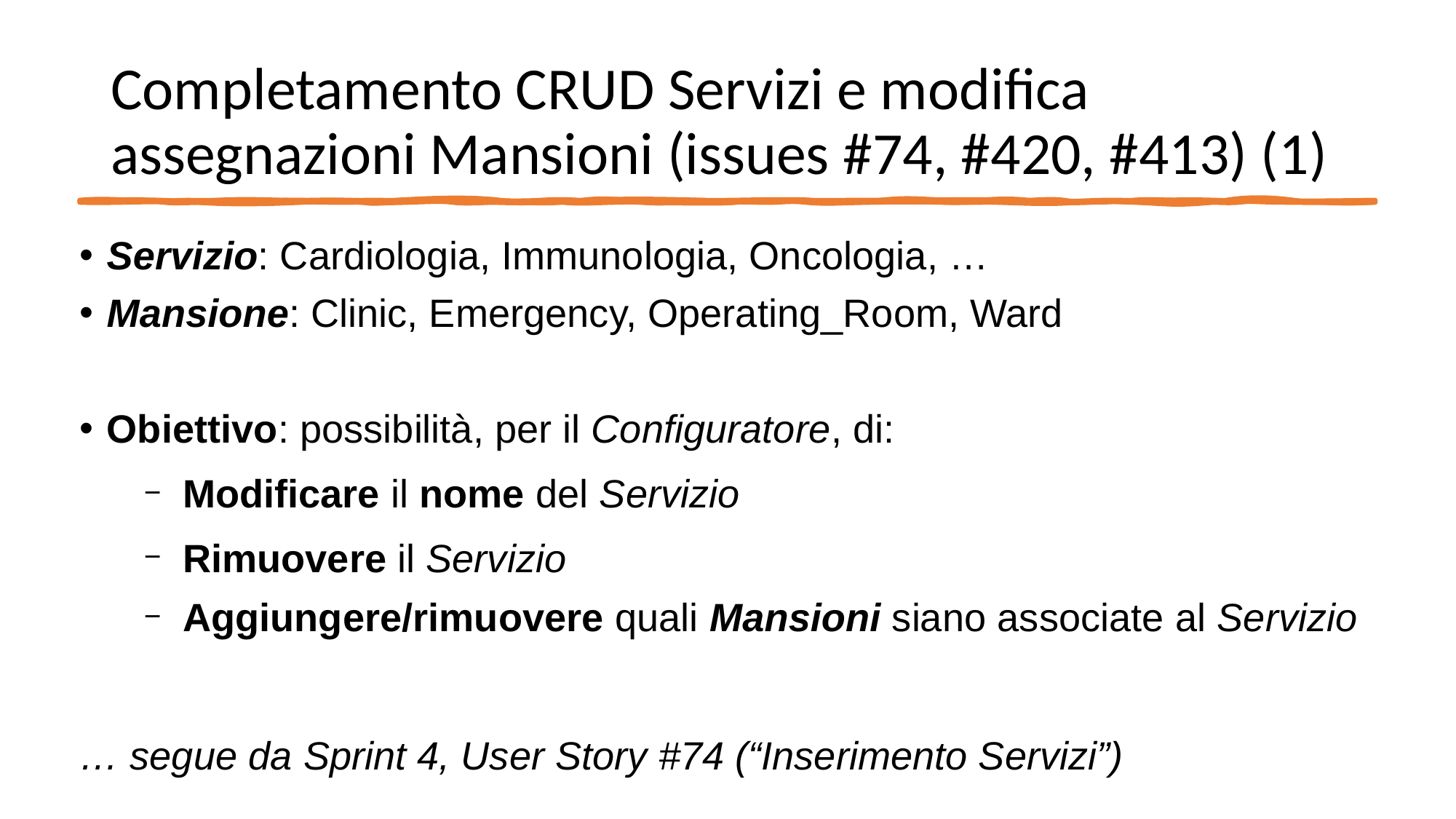

Completamento CRUD Servizi e modifica assegnazioni Mansioni (issues #74, #420, #413) (1)

Servizio: Cardiologia, Immunologia, Oncologia, …
Mansione: Clinic, Emergency, Operating_Room, Ward

Obiettivo: possibilità, per il Configuratore, di:
Modificare il nome del Servizio
Rimuovere il Servizio
Aggiungere/rimuovere quali Mansioni siano associate al Servizio

… segue da Sprint 4, User Story #74 (“Inserimento Servizi”)